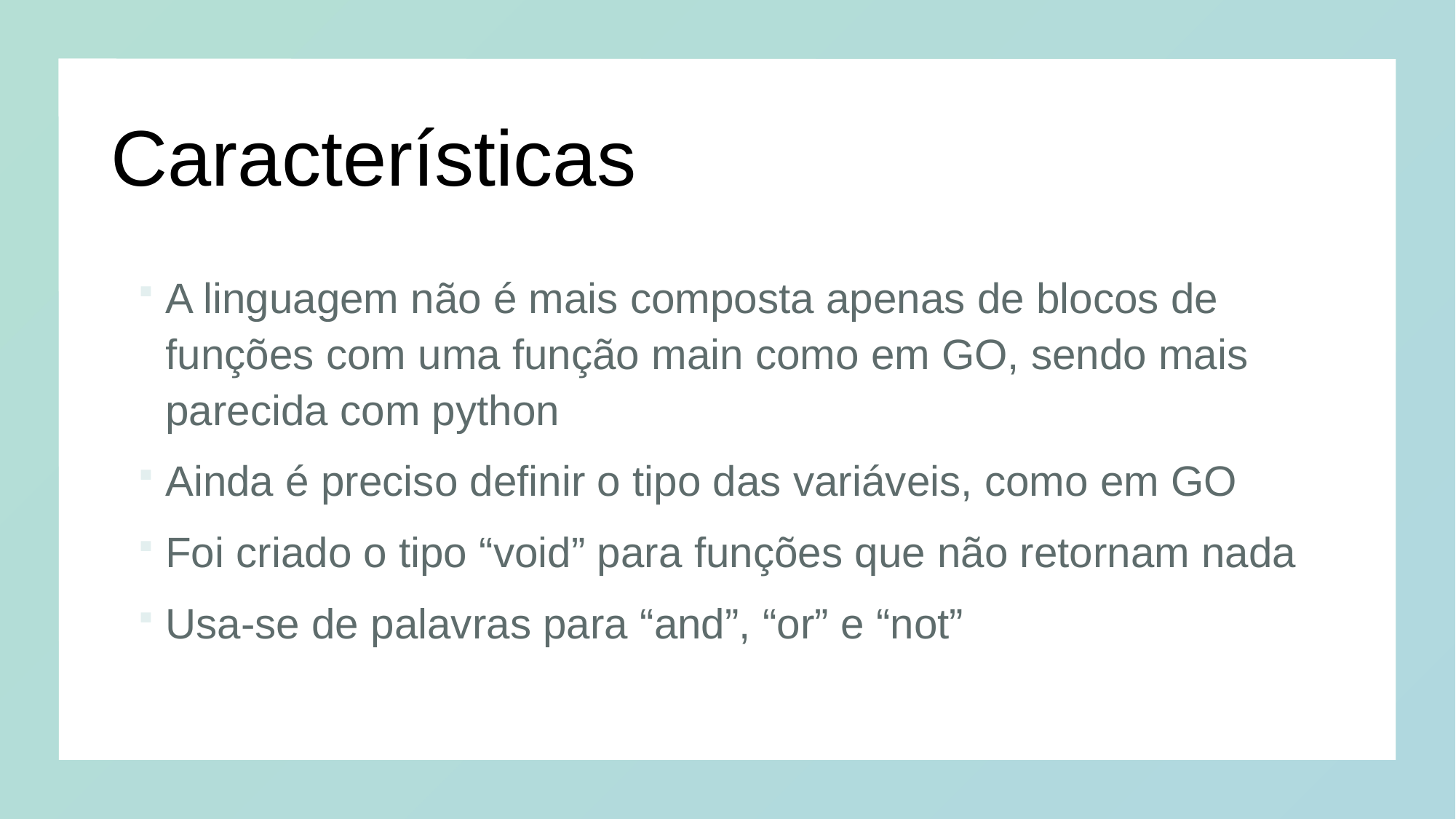

# Características
A linguagem não é mais composta apenas de blocos de funções com uma função main como em GO, sendo mais parecida com python
Ainda é preciso definir o tipo das variáveis, como em GO
Foi criado o tipo “void” para funções que não retornam nada
Usa-se de palavras para “and”, “or” e “not”